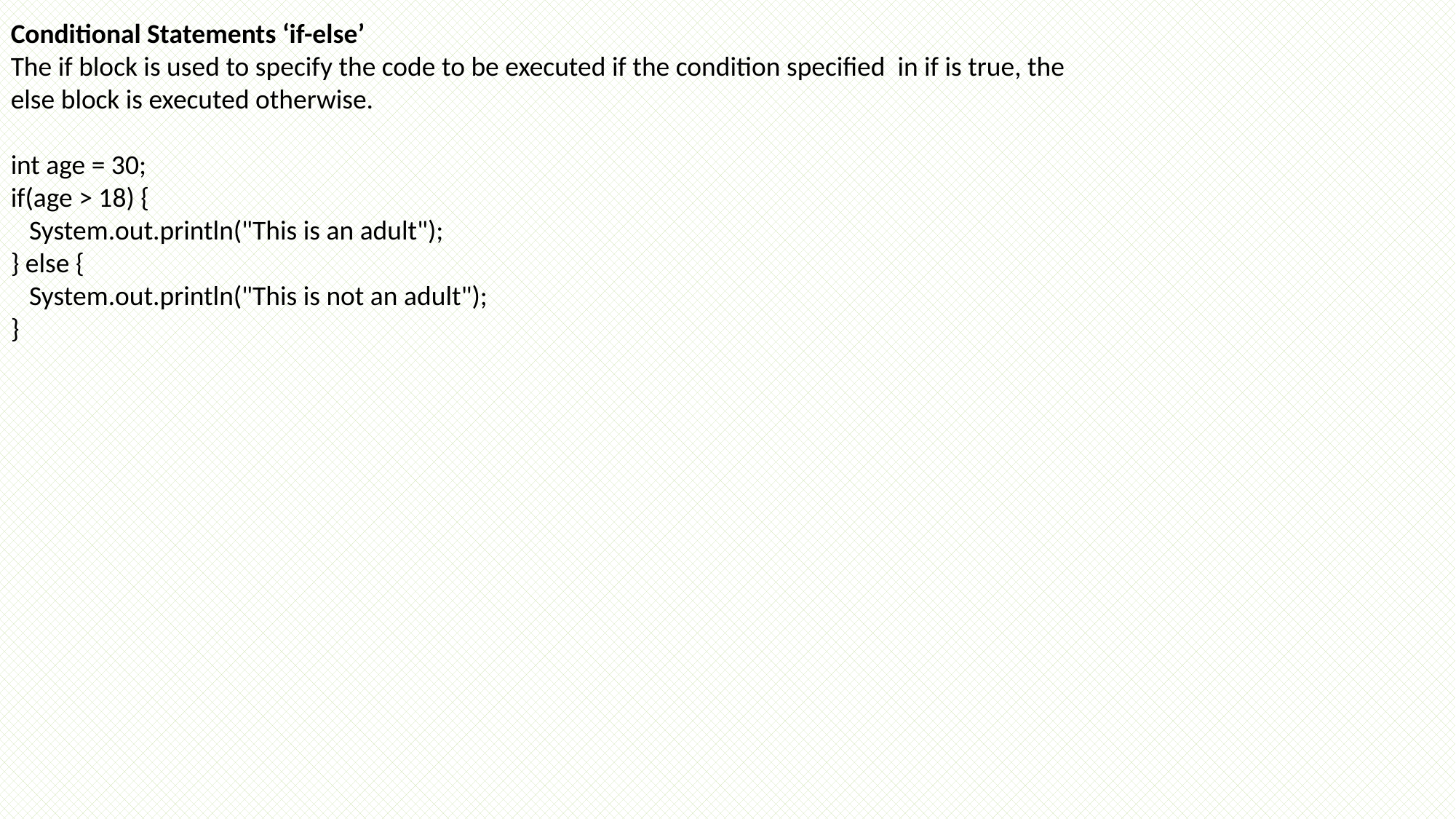

Conditional Statements ‘if-else’
The if block is used to specify the code to be executed if the condition specified  in if is true, the else block is executed otherwise.

int age = 30;
if(age > 18) {
   System.out.println("This is an adult");
} else {
   System.out.println("This is not an adult");
}